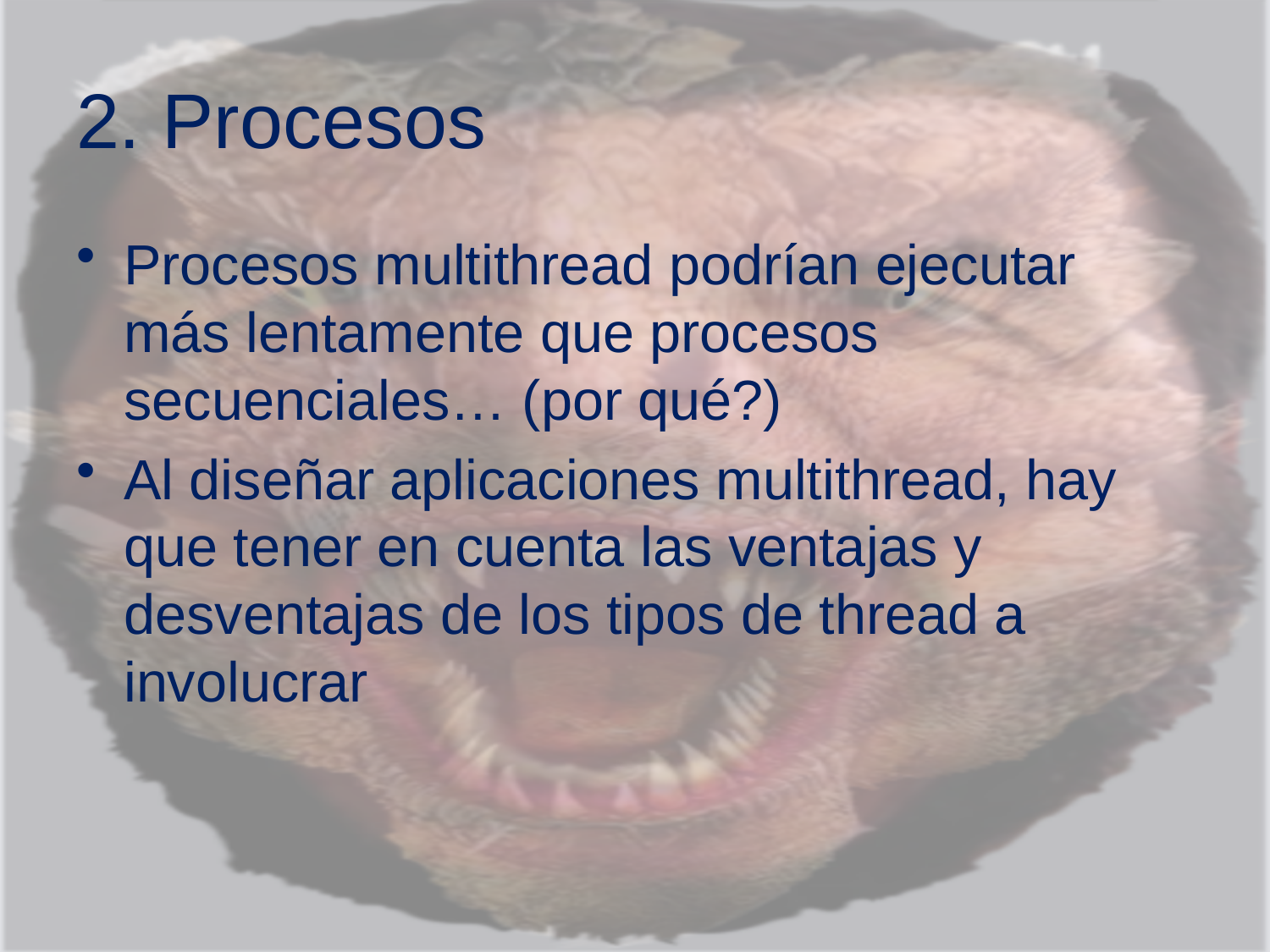

# 2. Procesos
Procesos multithread podrían ejecutar más lentamente que procesos secuenciales… (por qué?)
Al diseñar aplicaciones multithread, hay que tener en cuenta las ventajas y desventajas de los tipos de thread a involucrar